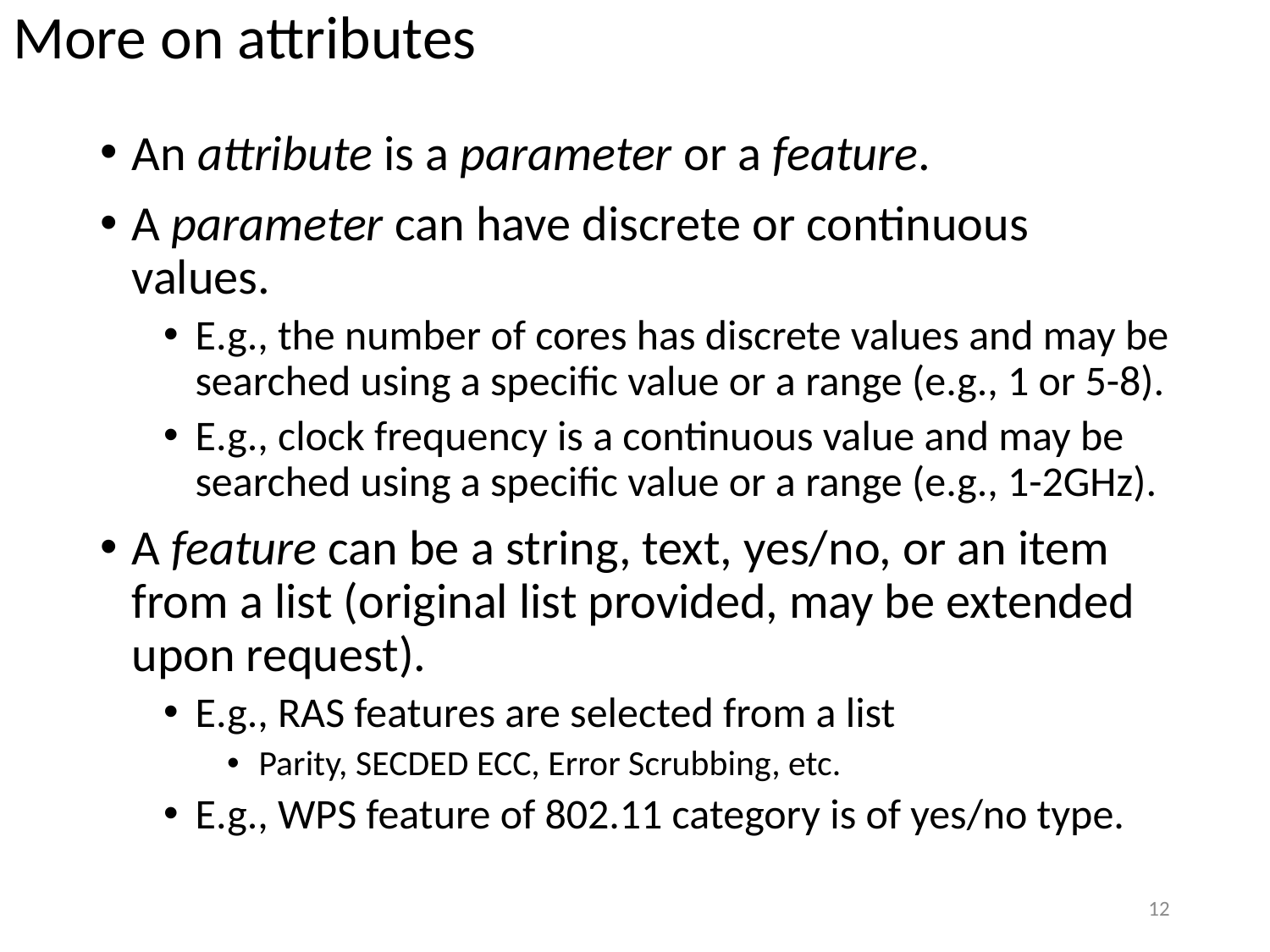

# More on attributes
An attribute is a parameter or a feature.
A parameter can have discrete or continuous values.
E.g., the number of cores has discrete values and may be searched using a specific value or a range (e.g., 1 or 5-8).
E.g., clock frequency is a continuous value and may be searched using a specific value or a range (e.g., 1-2GHz).
A feature can be a string, text, yes/no, or an item from a list (original list provided, may be extended upon request).
E.g., RAS features are selected from a list
Parity, SECDED ECC, Error Scrubbing, etc.
E.g., WPS feature of 802.11 category is of yes/no type.
12